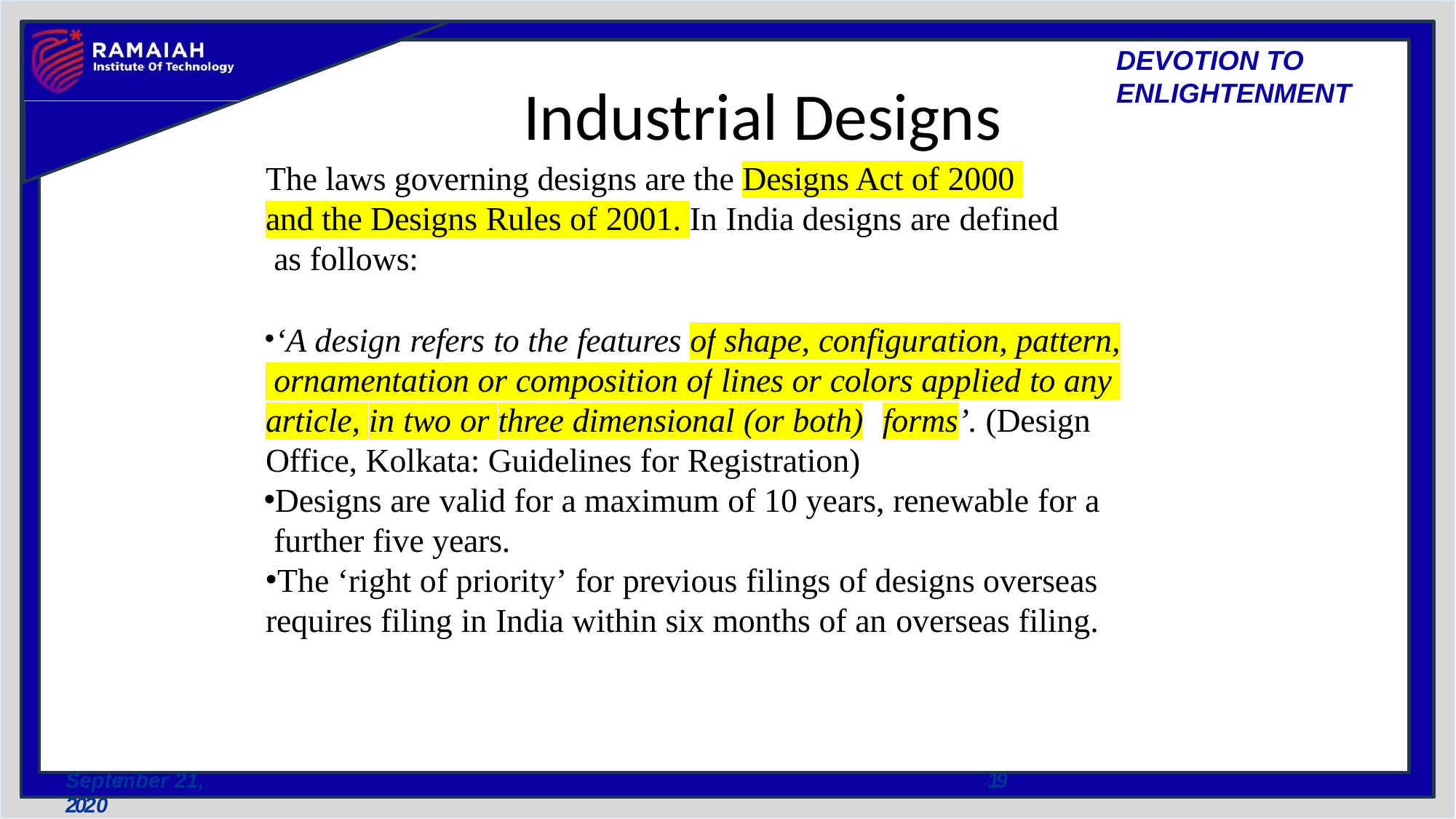

# Industrial Designs
The laws governing designs are the Designs Act of 2000  and the Designs Rules of 2001. In India designs are defined  as follows:

‘A design refers to the features of shape, configuration, pattern,  ornamentation or composition of lines or colors applied to any  article, in two or three dimensional (or both)	forms’. (Design  Office, Kolkata: Guidelines for Registration)
Designs are valid for a maximum of 10 years, renewable for a  further five years.
The ‘right of priority’ for previous filings of designs overseas
requires filing in India within six months of an overseas filing.
September 21, 2020
19